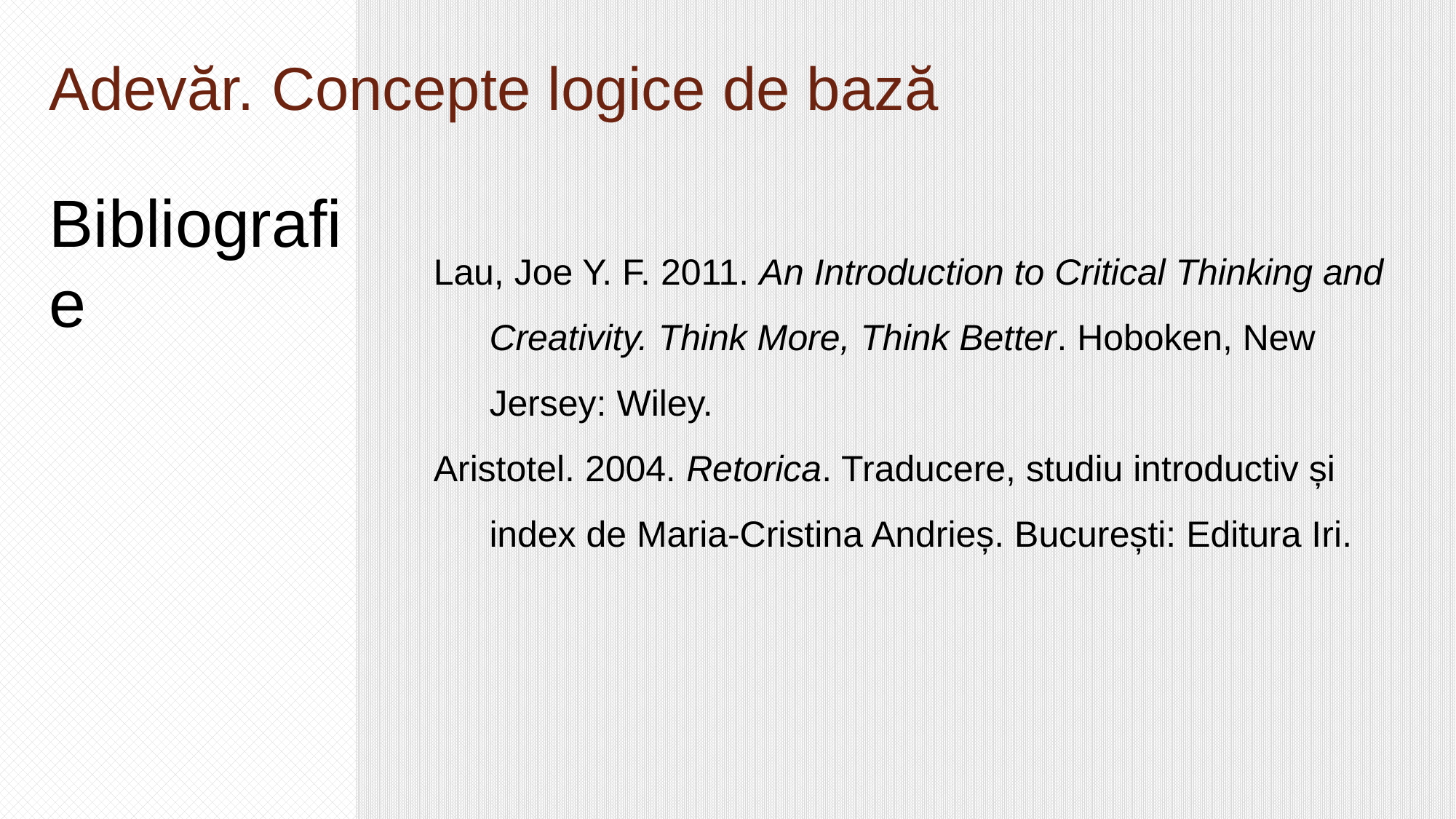

Adevăr. Concepte logice de bază
Bibliografie
Lau, Joe Y. F. 2011. An Introduction to Critical Thinking and Creativity. Think More, Think Better. Hoboken, New Jersey: Wiley.
Aristotel. 2004. Retorica. Traducere, studiu introductiv și index de Maria-Cristina Andrieș. București: Editura Iri.